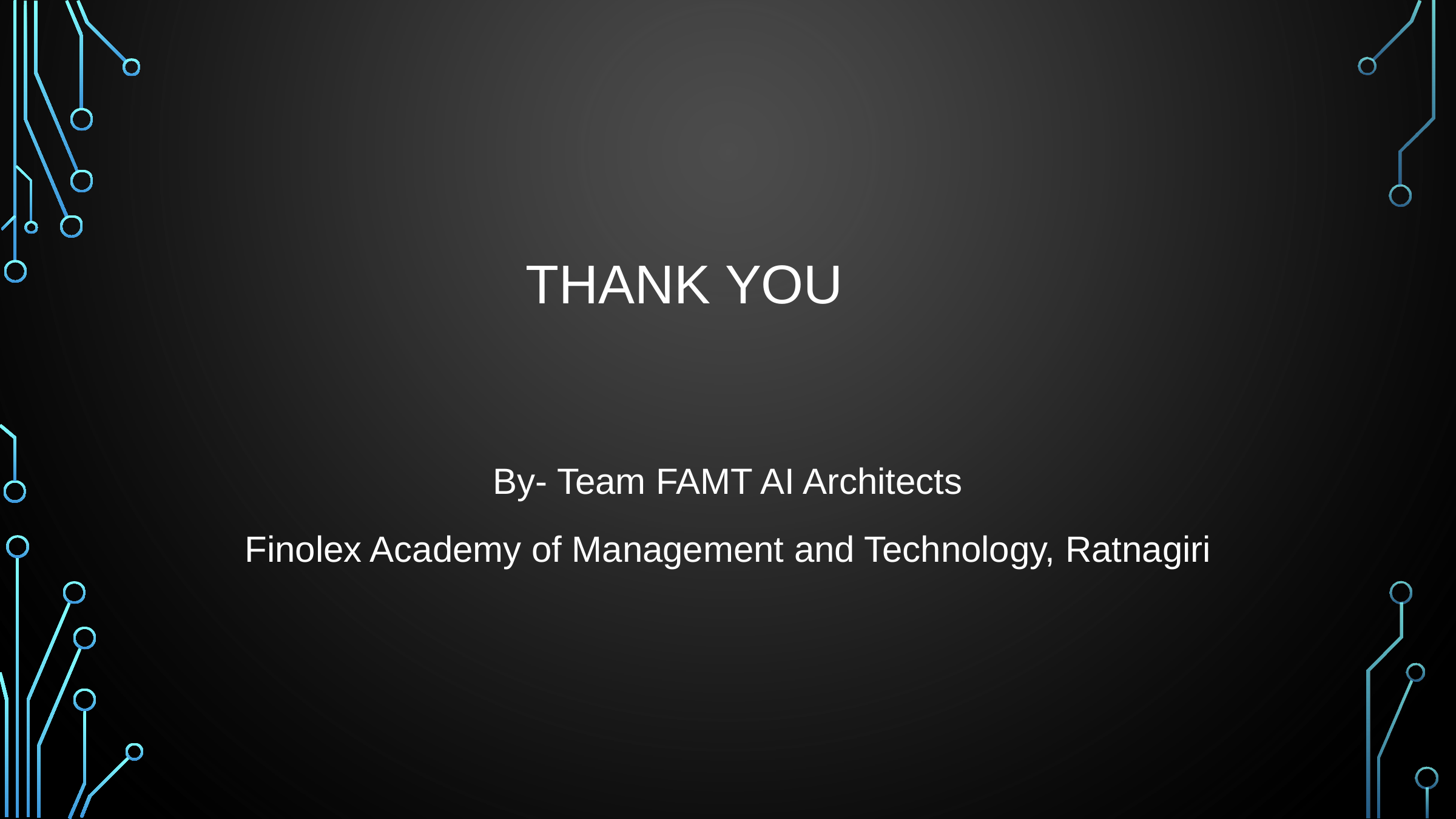

Thank You
By- Team FAMT AI Architects
Finolex Academy of Management and Technology, Ratnagiri